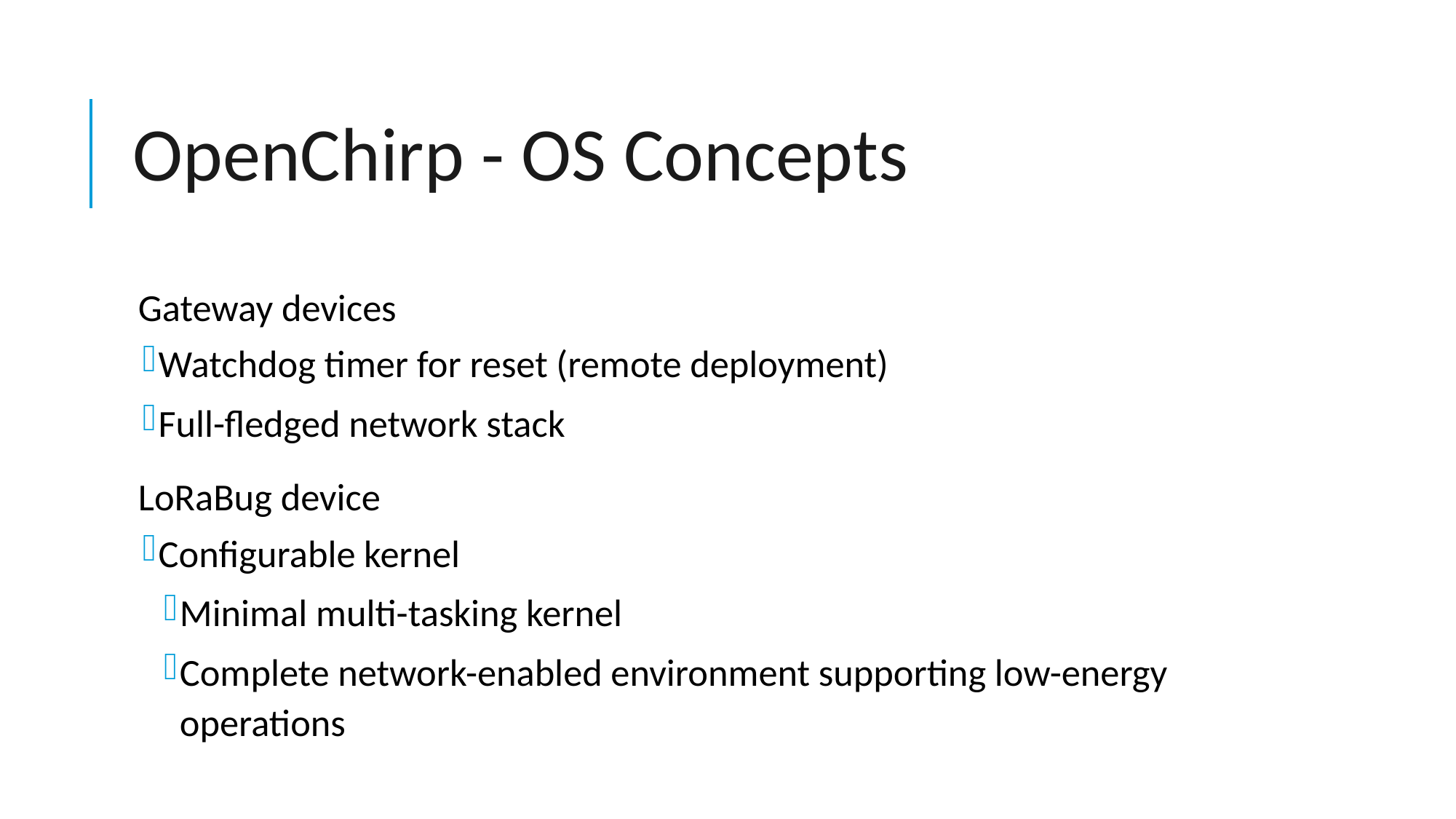

# OpenChirp - OS Concepts
Gateway devices
Watchdog timer for reset (remote deployment)
Full-fledged network stack
LoRaBug device
Configurable kernel
Minimal multi-tasking kernel
Complete network-enabled environment supporting low-energy operations